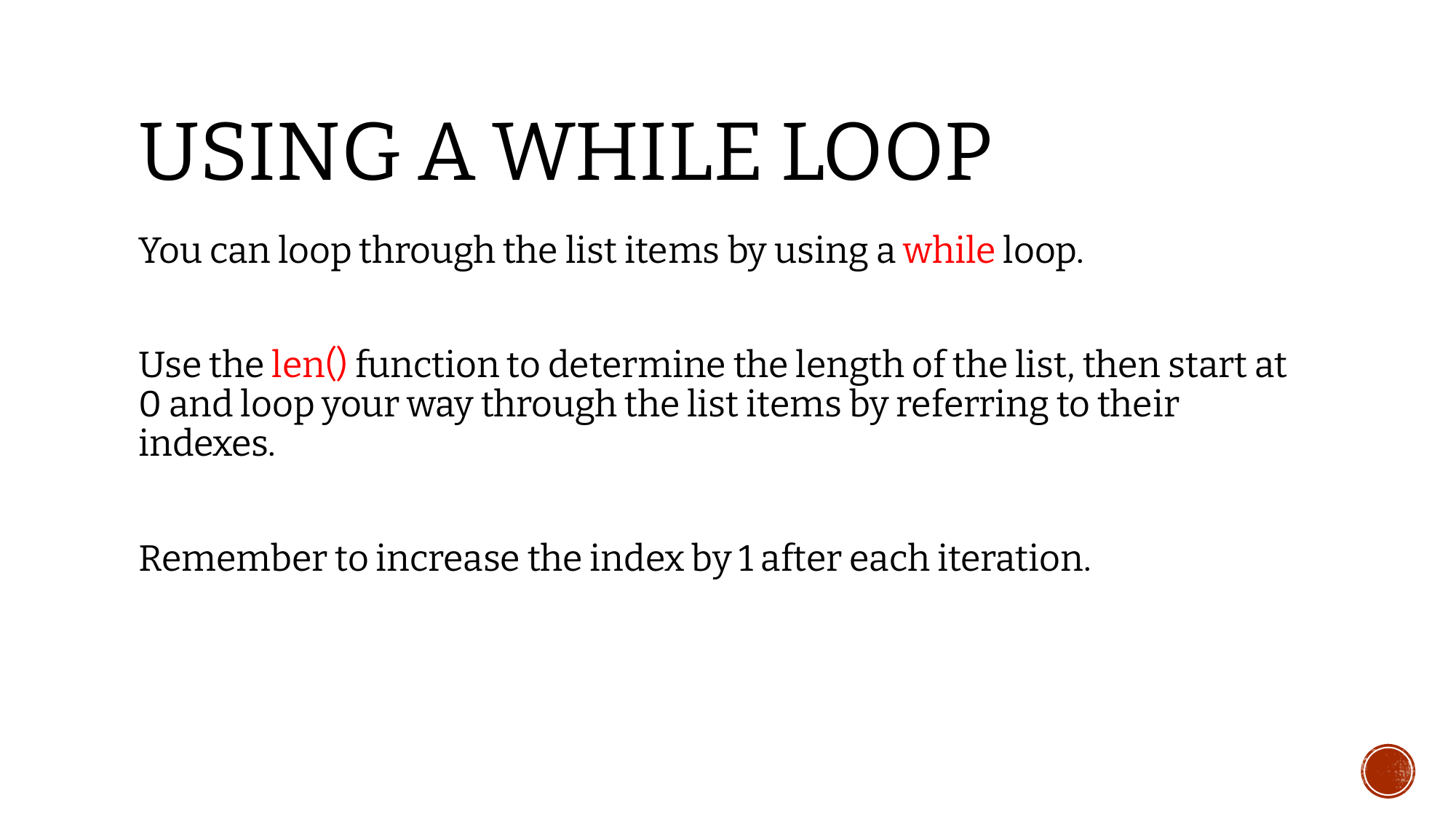

# Using a While Loop
You can loop through the list items by using a while loop.

Use the len() function to determine the length of the list, then start at 0 and loop your way through the list items by referring to their indexes.

Remember to increase the index by 1 after each iteration.